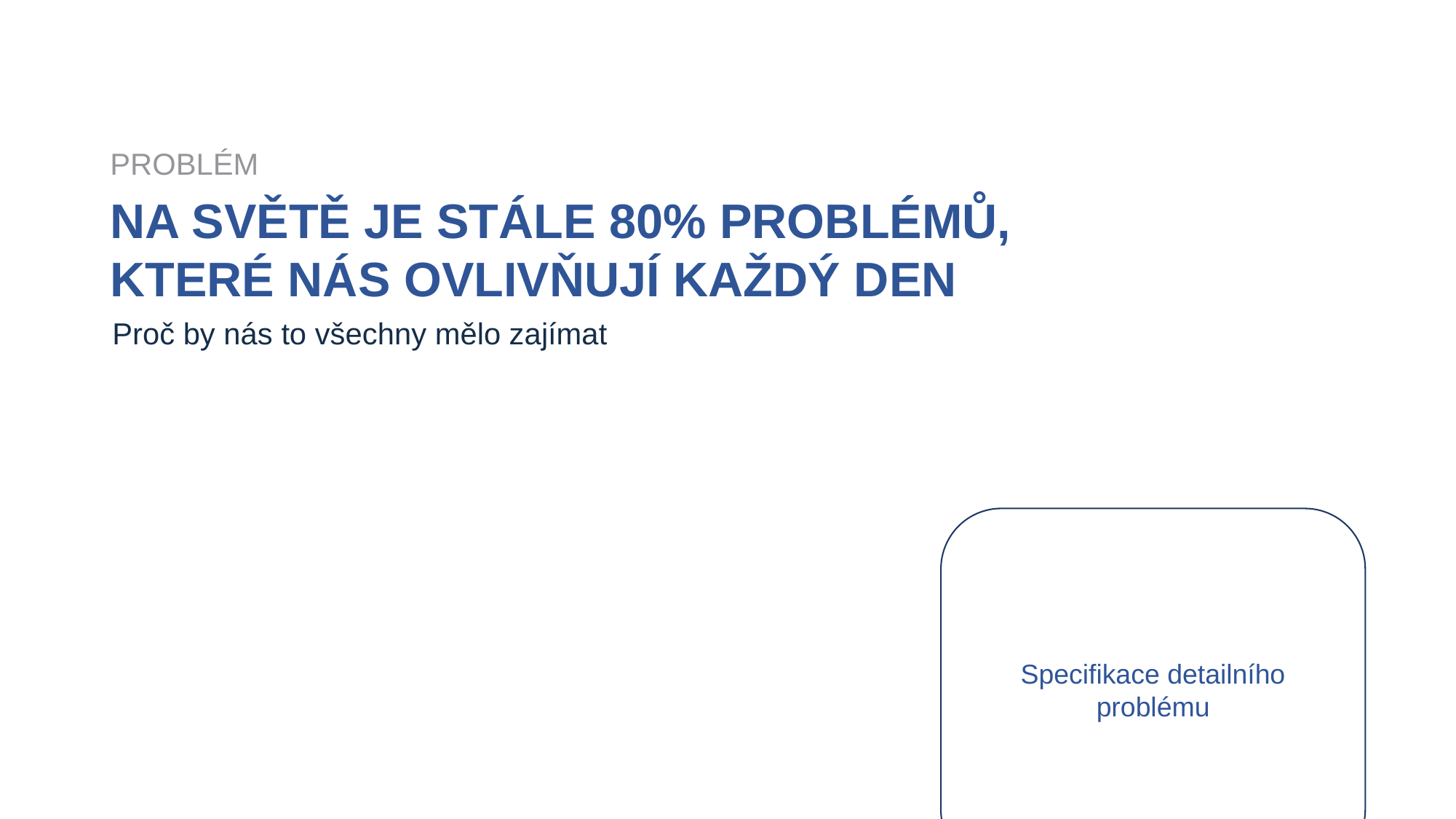

PROBLÉM
NA SVĚTĚ JE STÁLE 80% PROBLÉMŮ, KTERÉ NÁS OVLIVŇUJÍ KAŽDÝ DEN
Proč by nás to všechny mělo zajímat
Specifikace detailního problému